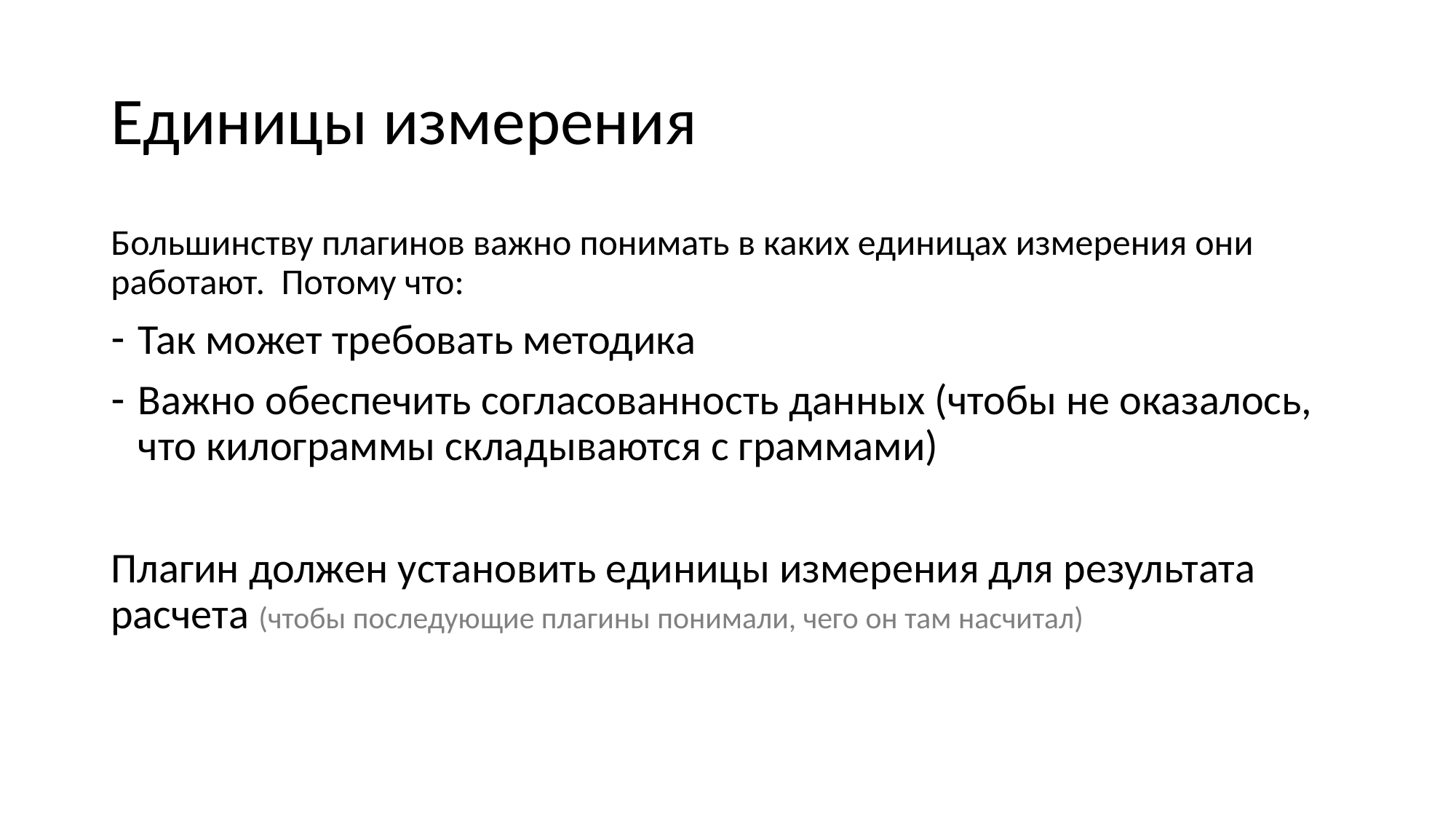

# Единицы измерения
Большинству плагинов важно понимать в каких единицах измерения они работают.  Потому что:
Так может требовать методика
Важно обеспечить согласованность данных (чтобы не оказалось, что килограммы складываются с граммами)

Плагин должен установить единицы измерения для результата расчета (чтобы последующие плагины понимали, чего он там насчитал)